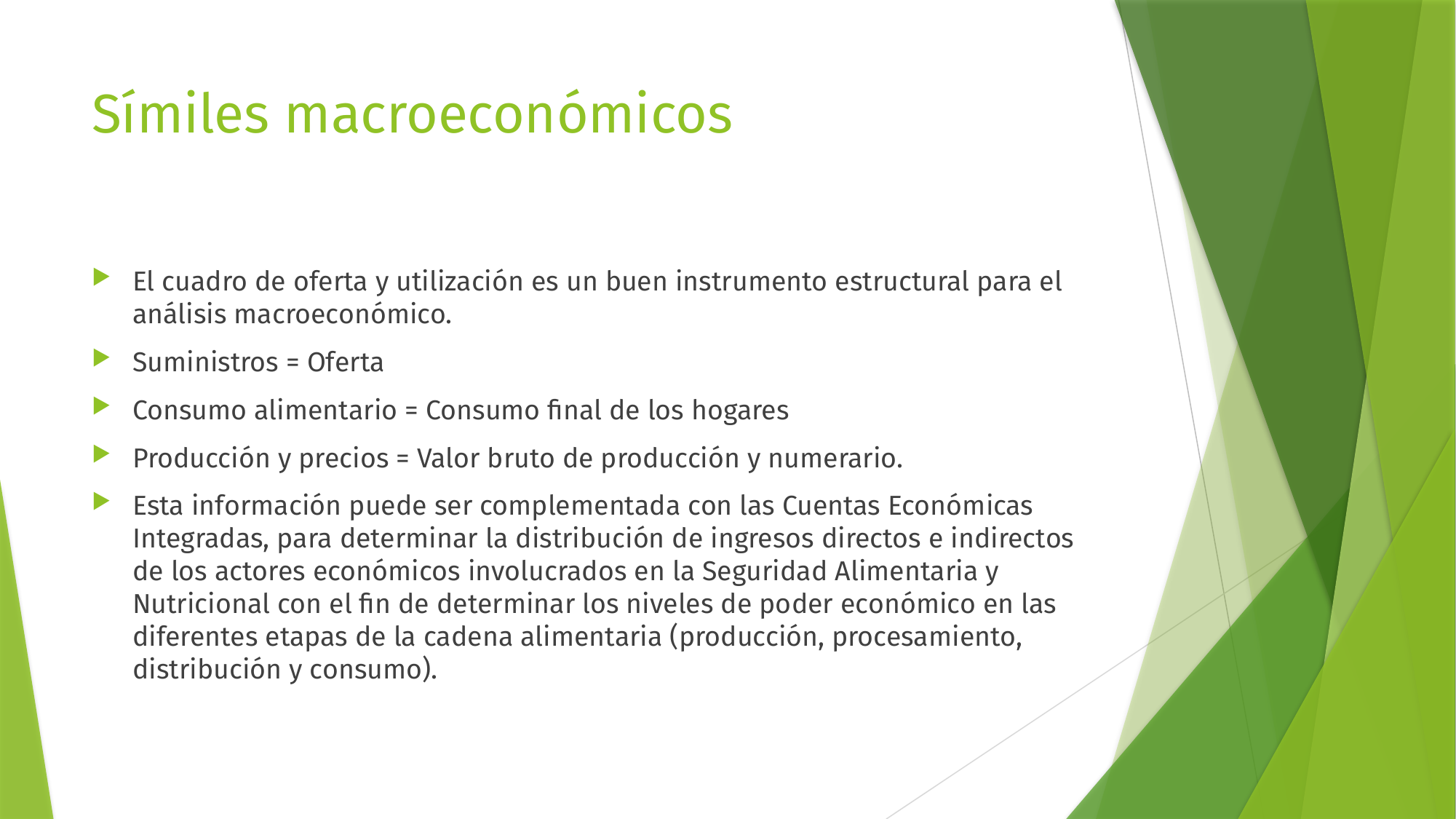

# Símiles macroeconómicos
El cuadro de oferta y utilización es un buen instrumento estructural para el análisis macroeconómico.
Suministros = Oferta
Consumo alimentario = Consumo final de los hogares
Producción y precios = Valor bruto de producción y numerario.
Esta información puede ser complementada con las Cuentas Económicas Integradas, para determinar la distribución de ingresos directos e indirectos de los actores económicos involucrados en la Seguridad Alimentaria y Nutricional con el fin de determinar los niveles de poder económico en las diferentes etapas de la cadena alimentaria (producción, procesamiento, distribución y consumo).